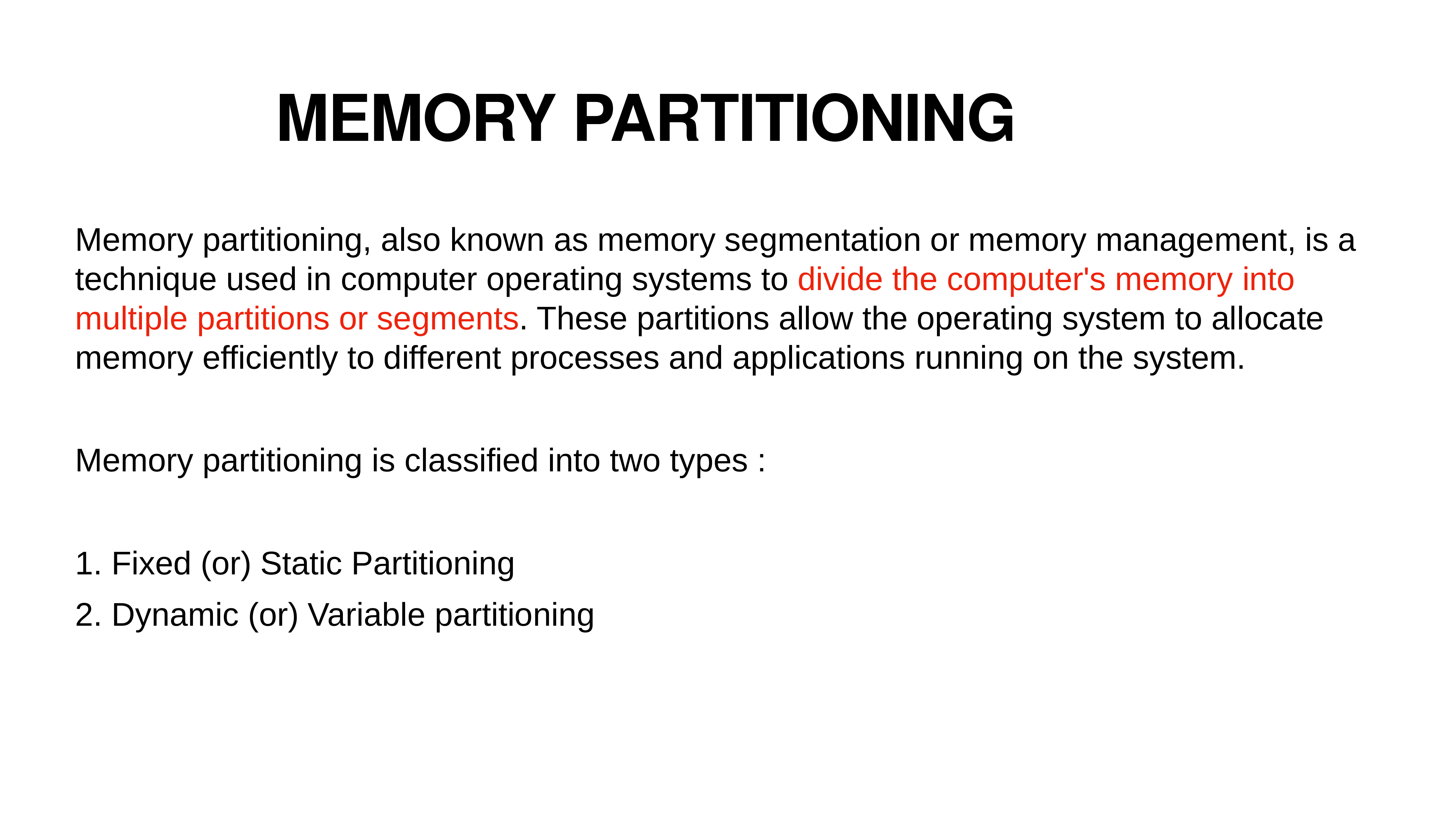

# MEMORY PARTITIONING
Memory partitioning, also known as memory segmentation or memory management, is a technique used in computer operating systems to divide the computer's memory into multiple partitions or segments. These partitions allow the operating system to allocate memory efficiently to different processes and applications running on the system.

Memory partitioning is classified into two types :

1. Fixed (or) Static Partitioning
2. Dynamic (or) Variable partitioning